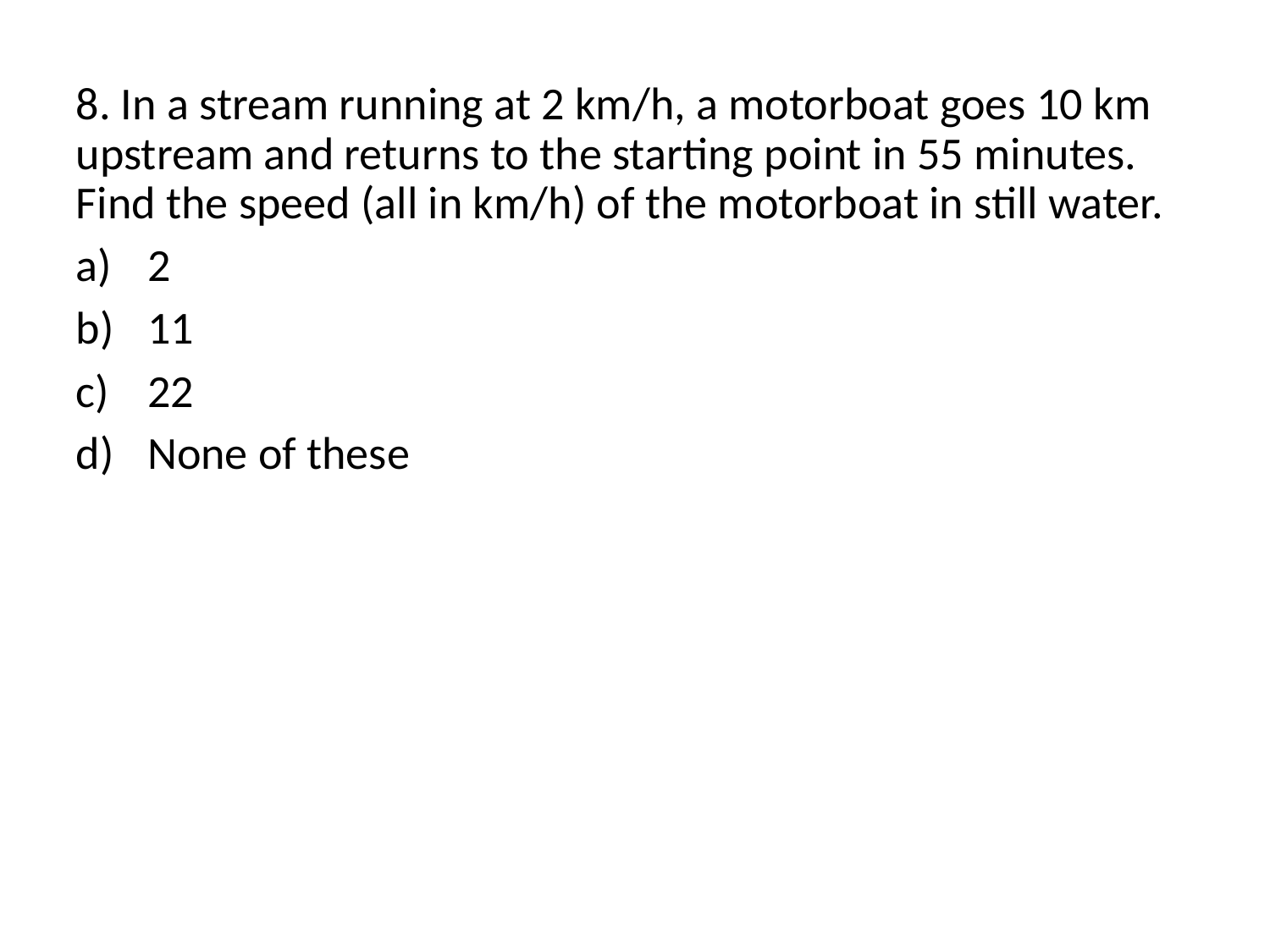

# 8. In a stream running at 2 km/h, a motorboat goes 10 km upstream and returns to the starting point in 55 minutes. Find the speed (all in km/h) of the motorboat in still water.
2
11
22
None of these